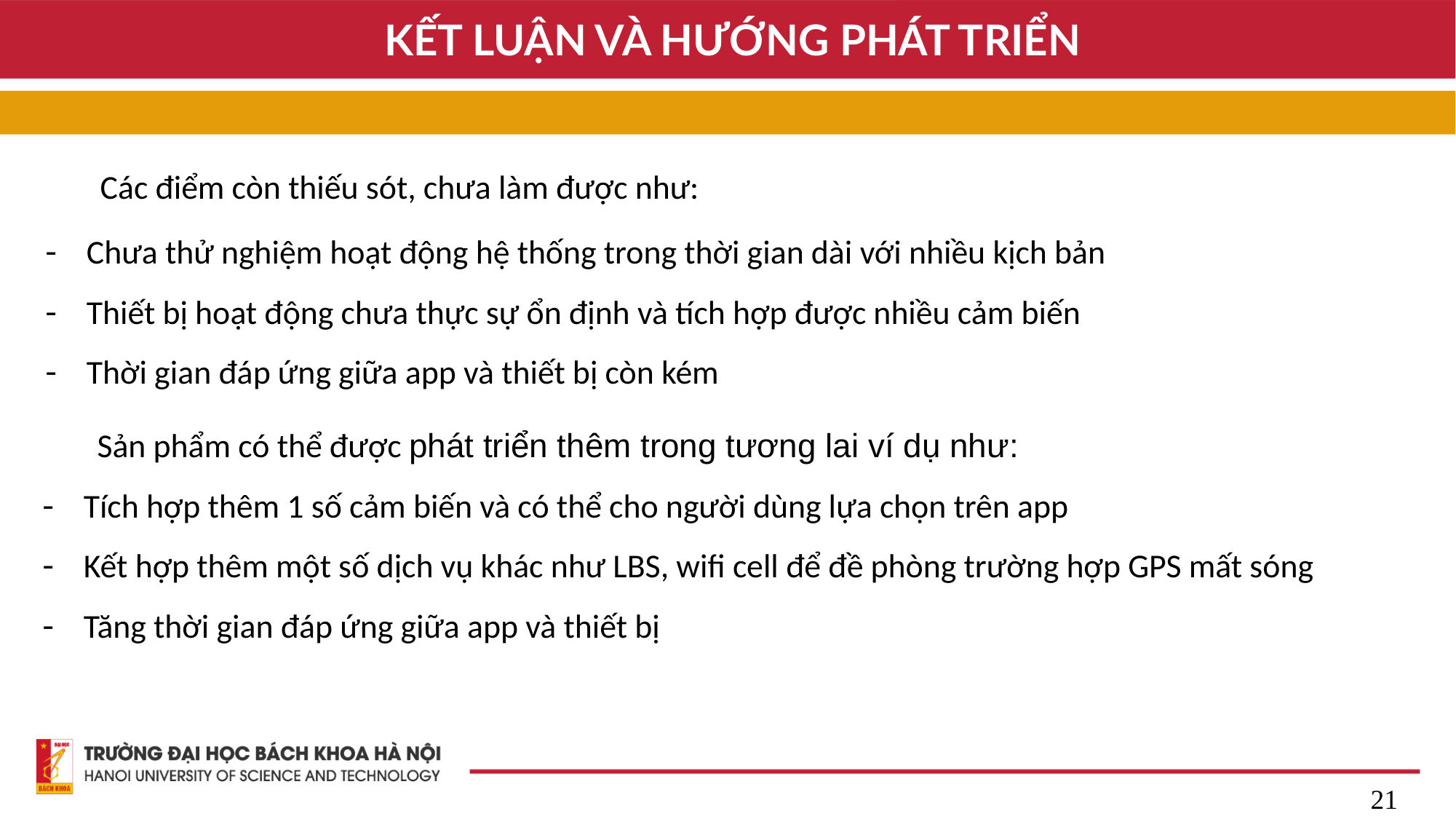

# KẾT LUẬN VÀ HƯỚNG PHÁT TRIỂN

Các điểm còn thiếu sót, chưa làm được như:
Chưa thử nghiệm hoạt động hệ thống trong thời gian dài với nhiều kịch bản
Thiết bị hoạt động chưa thực sự ổn định và tích hợp được nhiều cảm biến
Thời gian đáp ứng giữa app và thiết bị còn kém
Sản phẩm có thể được phát triển thêm trong tương lai ví dụ như:
Tích hợp thêm 1 số cảm biến và có thể cho người dùng lựa chọn trên app
Kết hợp thêm một số dịch vụ khác như LBS, wifi cell để đề phòng trường hợp GPS mất sóng
Tăng thời gian đáp ứng giữa app và thiết bị
21